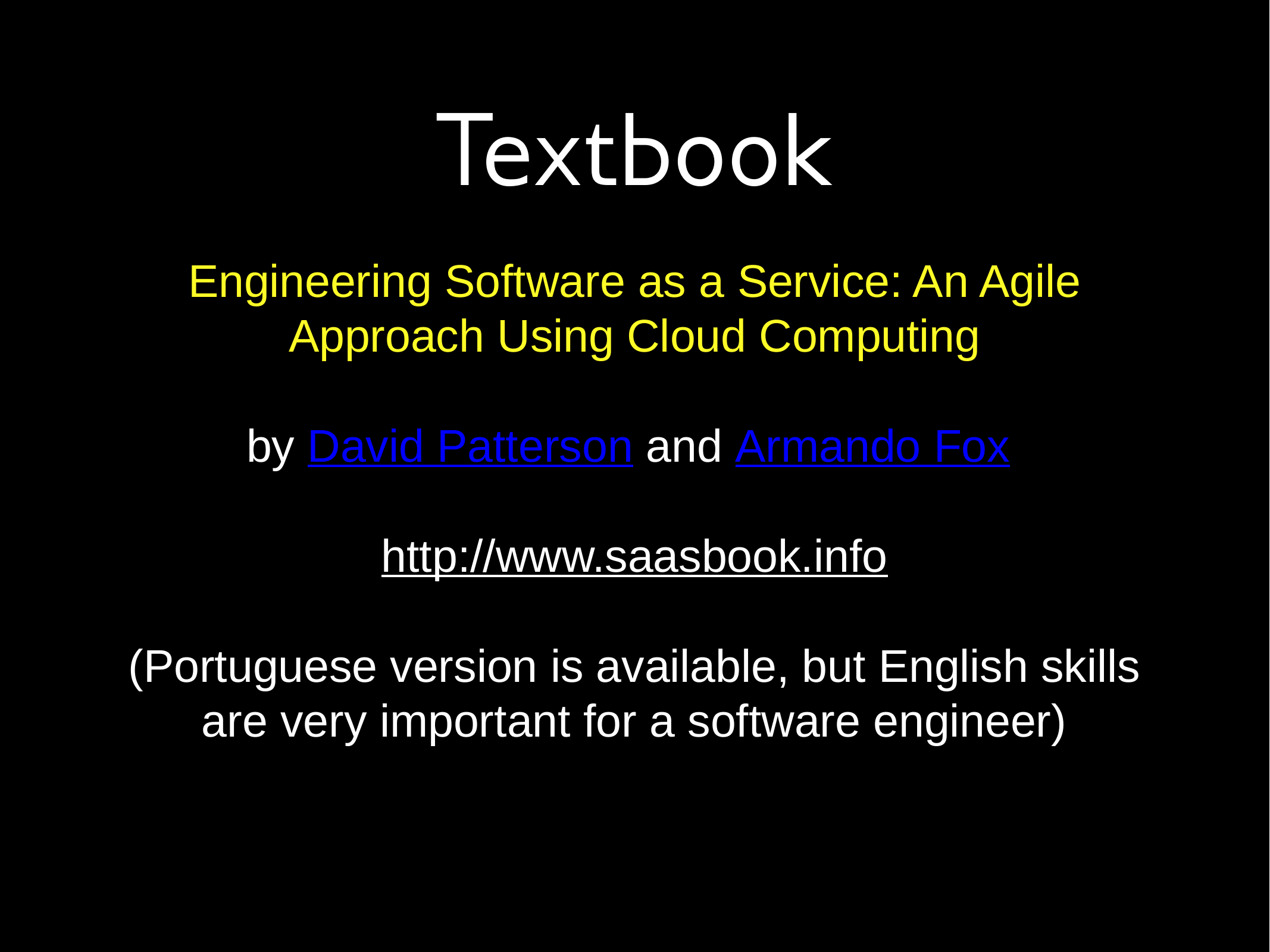

# Textbook
Engineering Software as a Service: An Agile Approach Using Cloud Computing

by David Patterson and Armando Fox

http://www.saasbook.info
(Portuguese version is available, but English skills are very important for a software engineer)